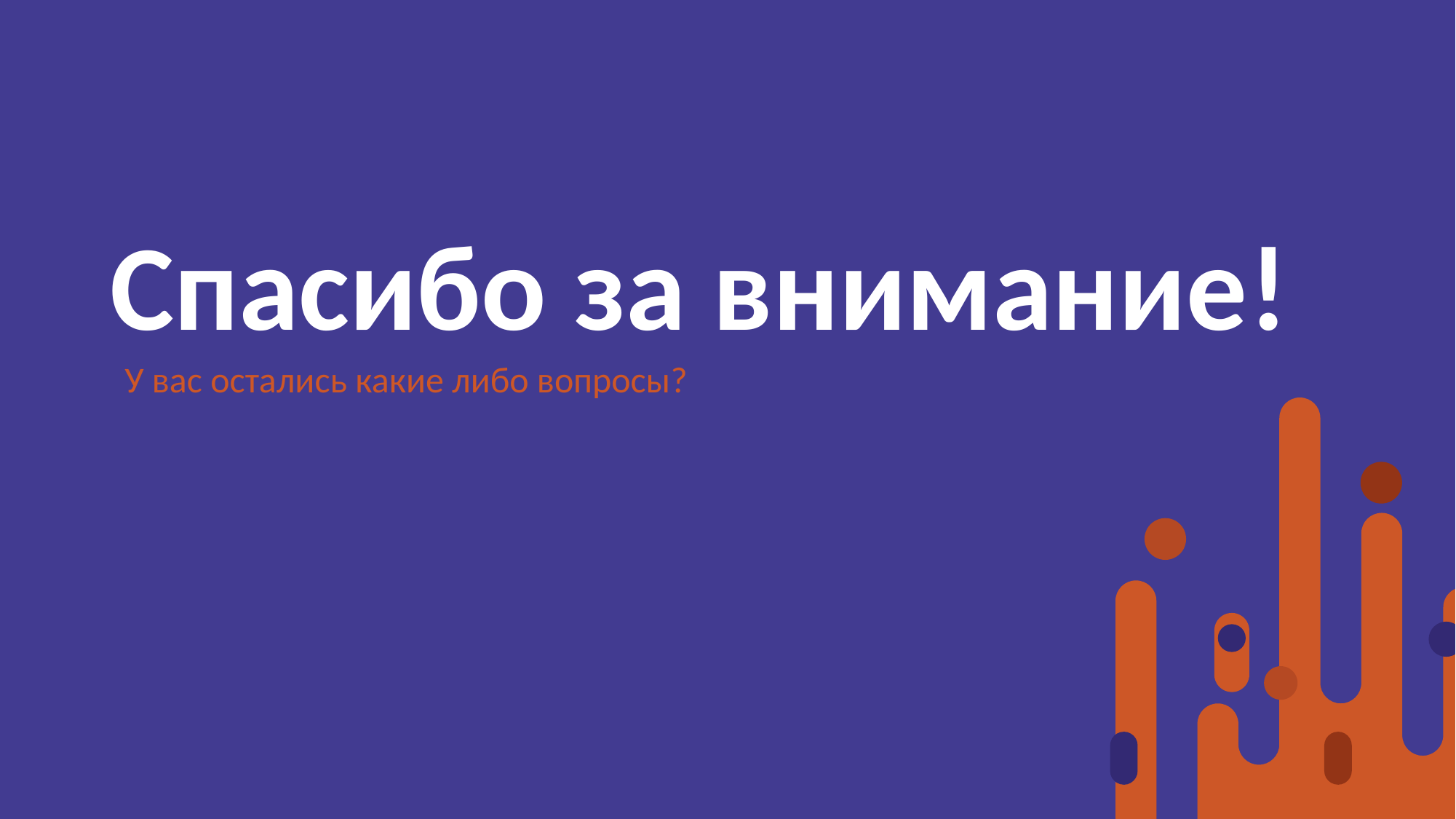

# Спасибо за внимание!
У вас остались какие либо вопросы?